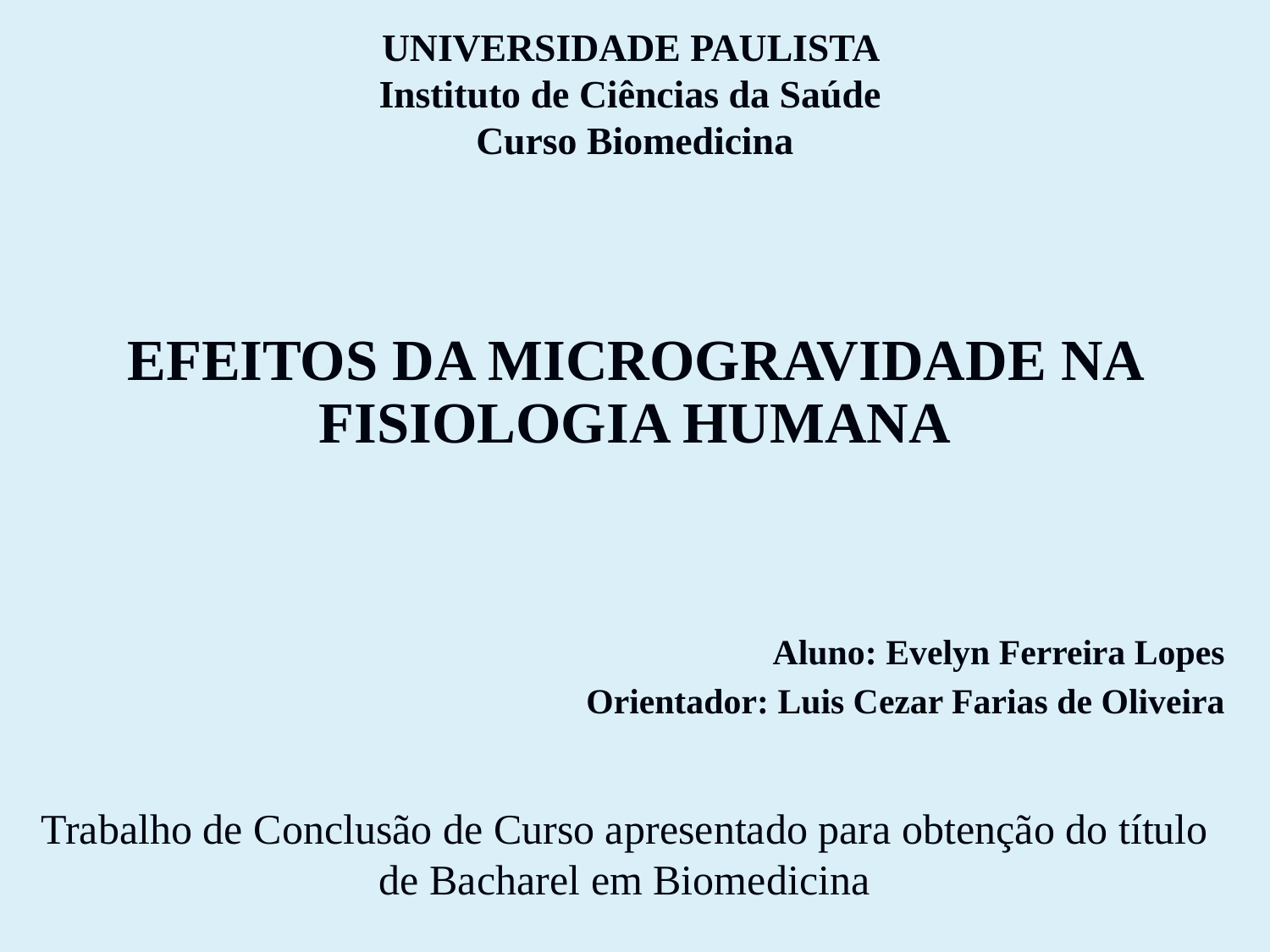

UNIVERSIDADE PAULISTA
Instituto de Ciências da Saúde
Curso Biomedicina
# EFEITOS DA MICROGRAVIDADE NA FISIOLOGIA HUMANA
Aluno: Evelyn Ferreira Lopes
Orientador: Luis Cezar Farias de Oliveira
Trabalho de Conclusão de Curso apresentado para obtenção do título de Bacharel em Biomedicina